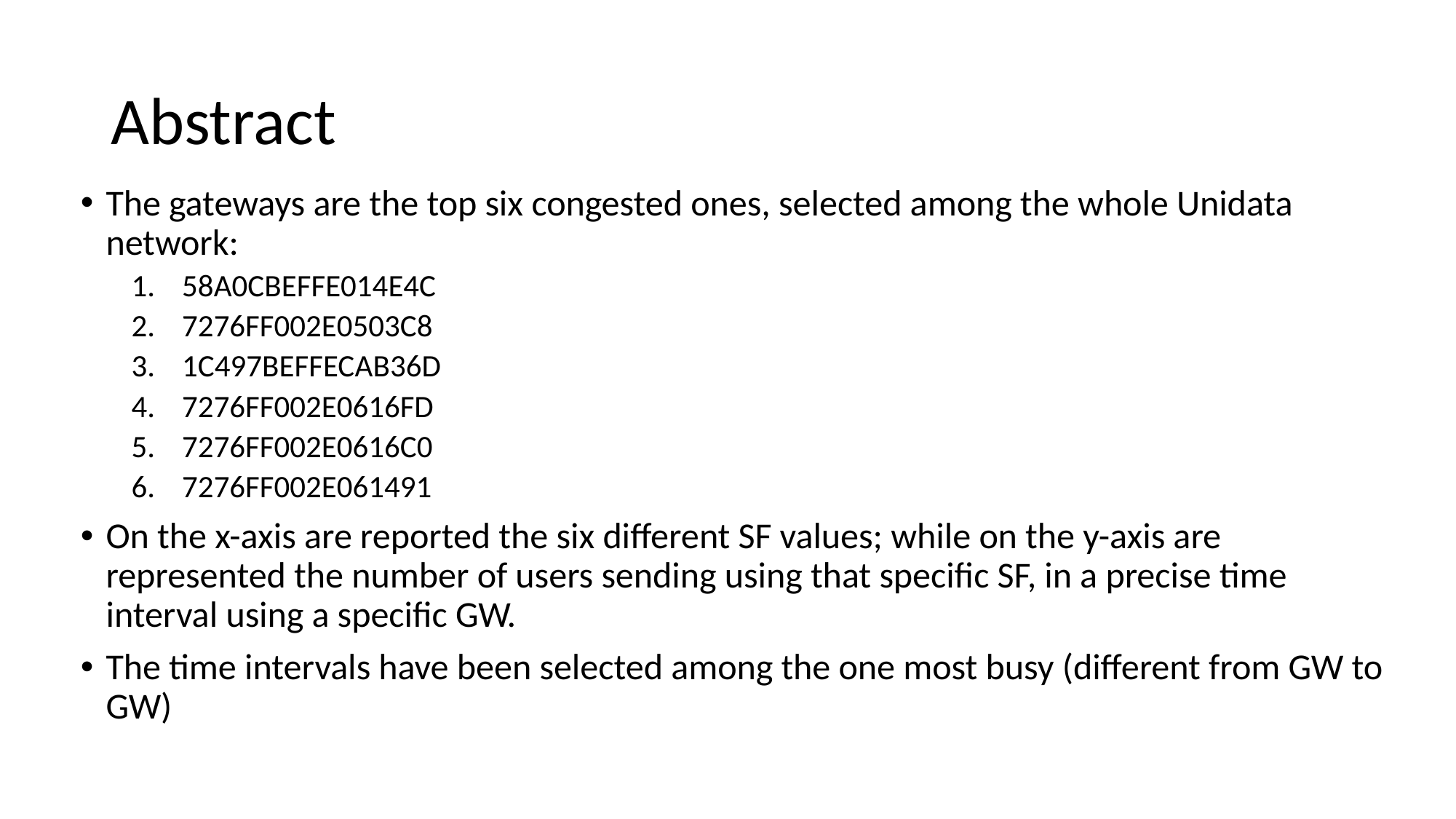

# Abstract
The gateways are the top six congested ones, selected among the whole Unidata network:
58A0CBEFFE014E4C
7276FF002E0503C8
1C497BEFFECAB36D
7276FF002E0616FD
7276FF002E0616C0
7276FF002E061491
On the x-axis are reported the six different SF values; while on the y-axis are represented the number of users sending using that specific SF, in a precise time interval using a specific GW.
The time intervals have been selected among the one most busy (different from GW to GW)